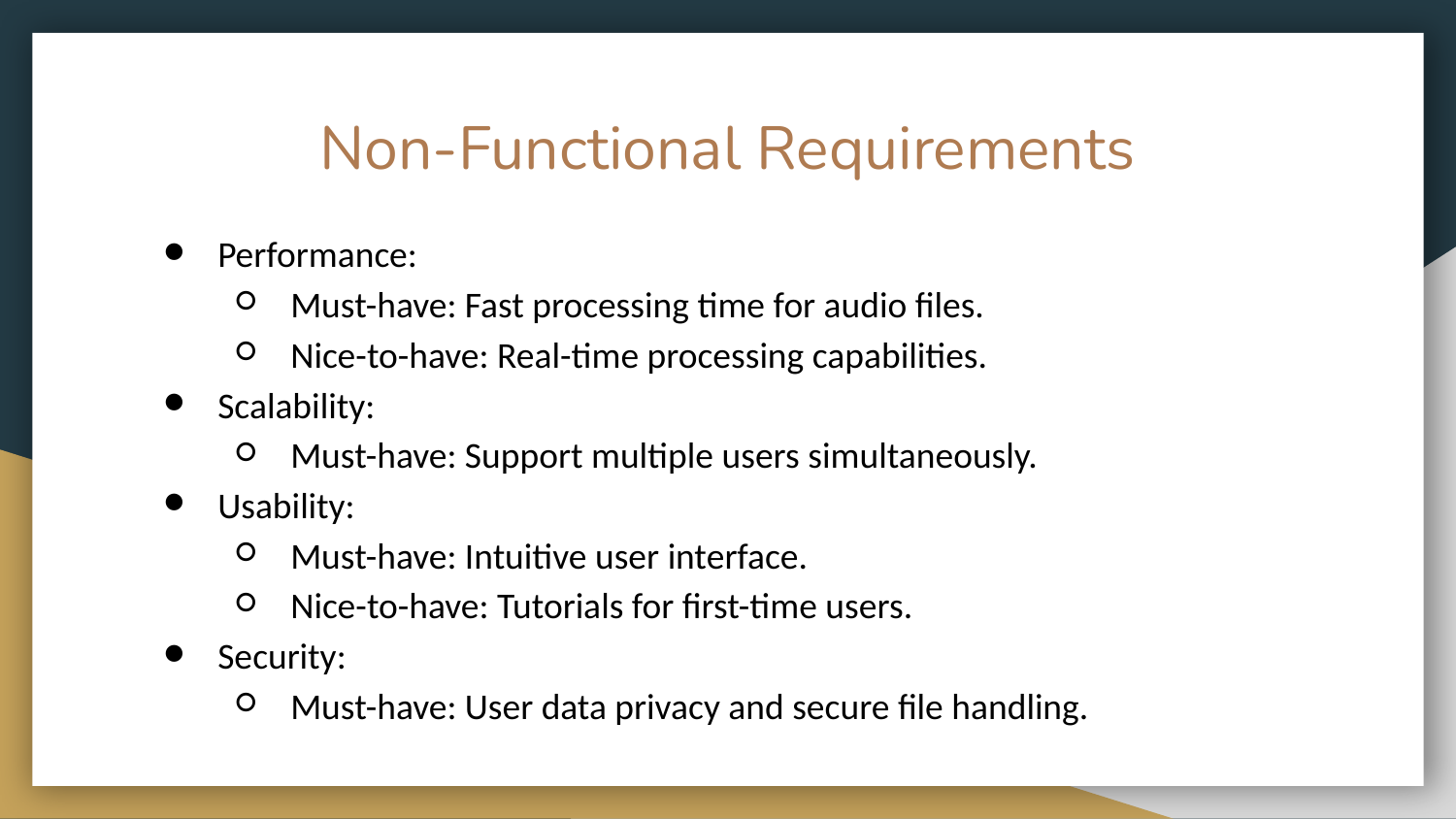

# Non-Functional Requirements
Performance:
Must-have: Fast processing time for audio files.
Nice-to-have: Real-time processing capabilities.
Scalability:
Must-have: Support multiple users simultaneously.
Usability:
Must-have: Intuitive user interface.
Nice-to-have: Tutorials for first-time users.
Security:
Must-have: User data privacy and secure file handling.